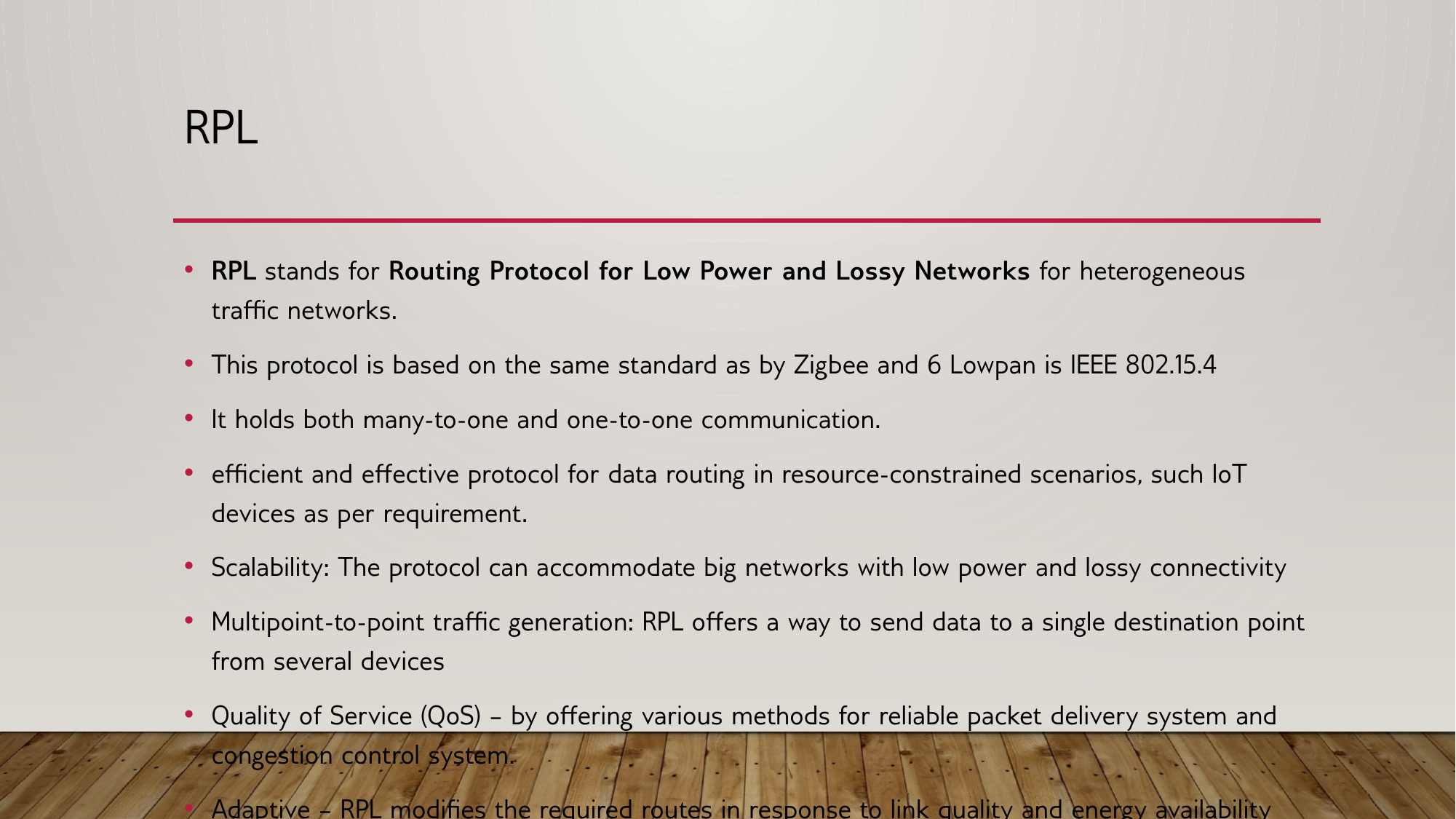

# RPL
RPL stands for Routing Protocol for Low Power and Lossy Networks for heterogeneous traffic networks.
This protocol is based on the same standard as by Zigbee and 6 Lowpan is IEEE 802.15.4
It holds both many-to-one and one-to-one communication.
efficient and effective protocol for data routing in resource-constrained scenarios, such IoT devices as per requirement.
Scalability: The protocol can accommodate big networks with low power and lossy connectivity
Multipoint-to-point traffic generation: RPL offers a way to send data to a single destination point from several devices
Quality of Service (QoS) – by offering various methods for reliable packet delivery system and congestion control system.
Adaptive – RPL modifies the required routes in response to link quality and energy availability changes in the network environment or system.
Security system:  RPL incorporates techniques for integrity protection, authentication, confidentiality, and encryption for better performance.